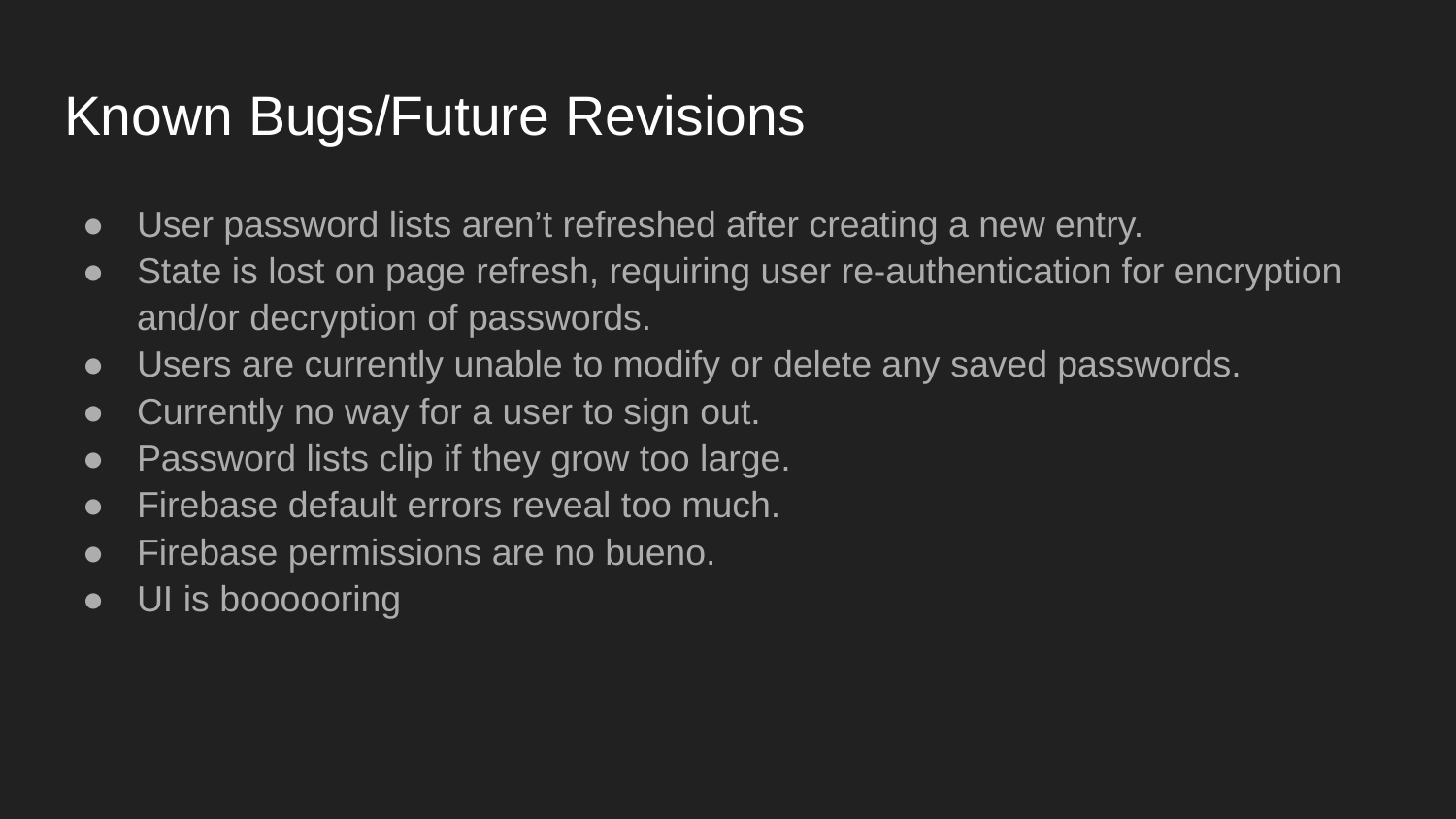

# Known Bugs/Future Revisions
User password lists aren’t refreshed after creating a new entry.
State is lost on page refresh, requiring user re-authentication for encryption and/or decryption of passwords.
Users are currently unable to modify or delete any saved passwords.
Currently no way for a user to sign out.
Password lists clip if they grow too large.
Firebase default errors reveal too much.
Firebase permissions are no bueno.
UI is boooooring